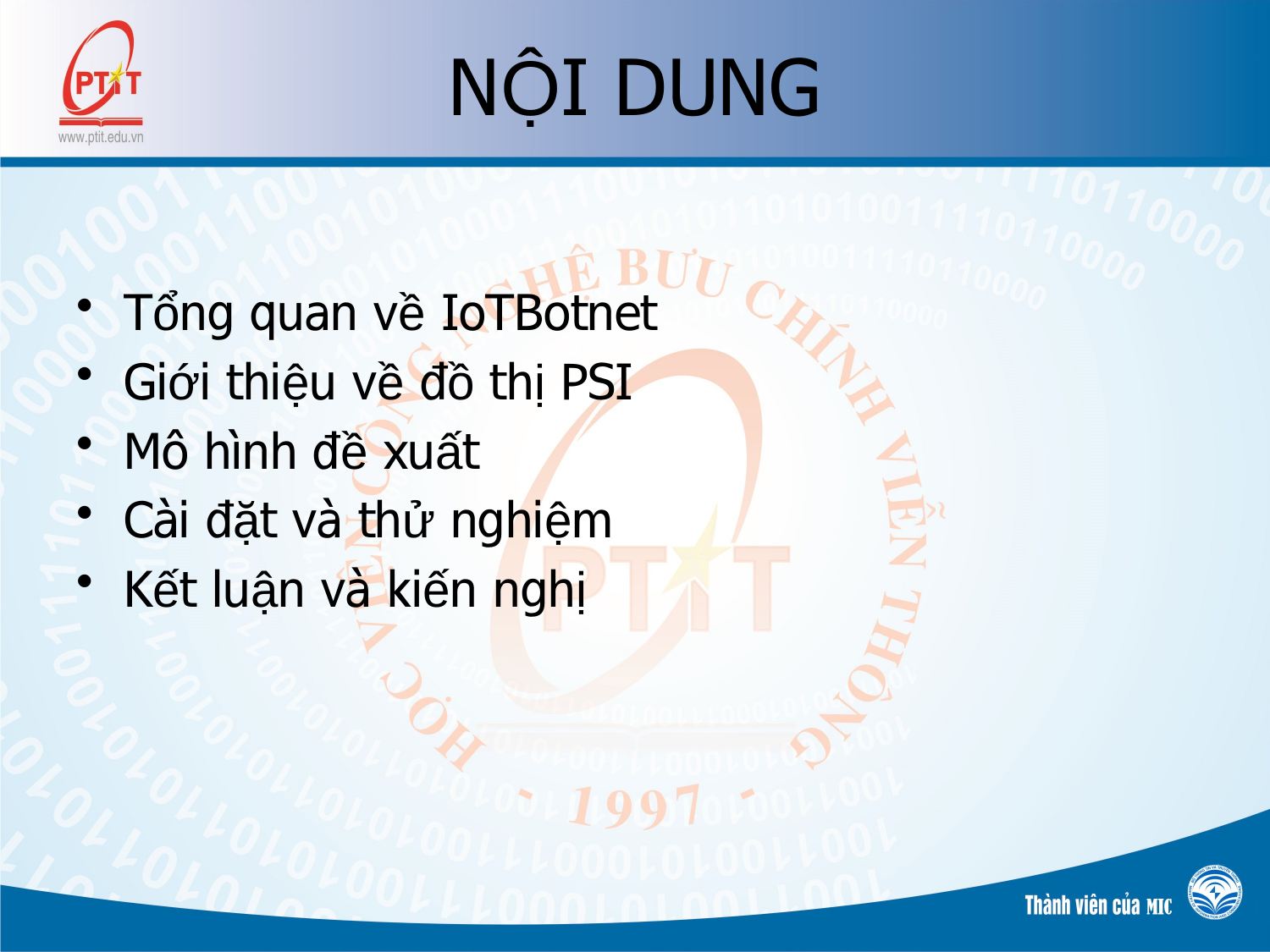

# NỘI DUNG
Tổng quan về IoTBotnet
Giới thiệu về đồ thị PSI
Mô hình đề xuất
Cài đặt và thử nghiệm
Kết luận và kiến nghị